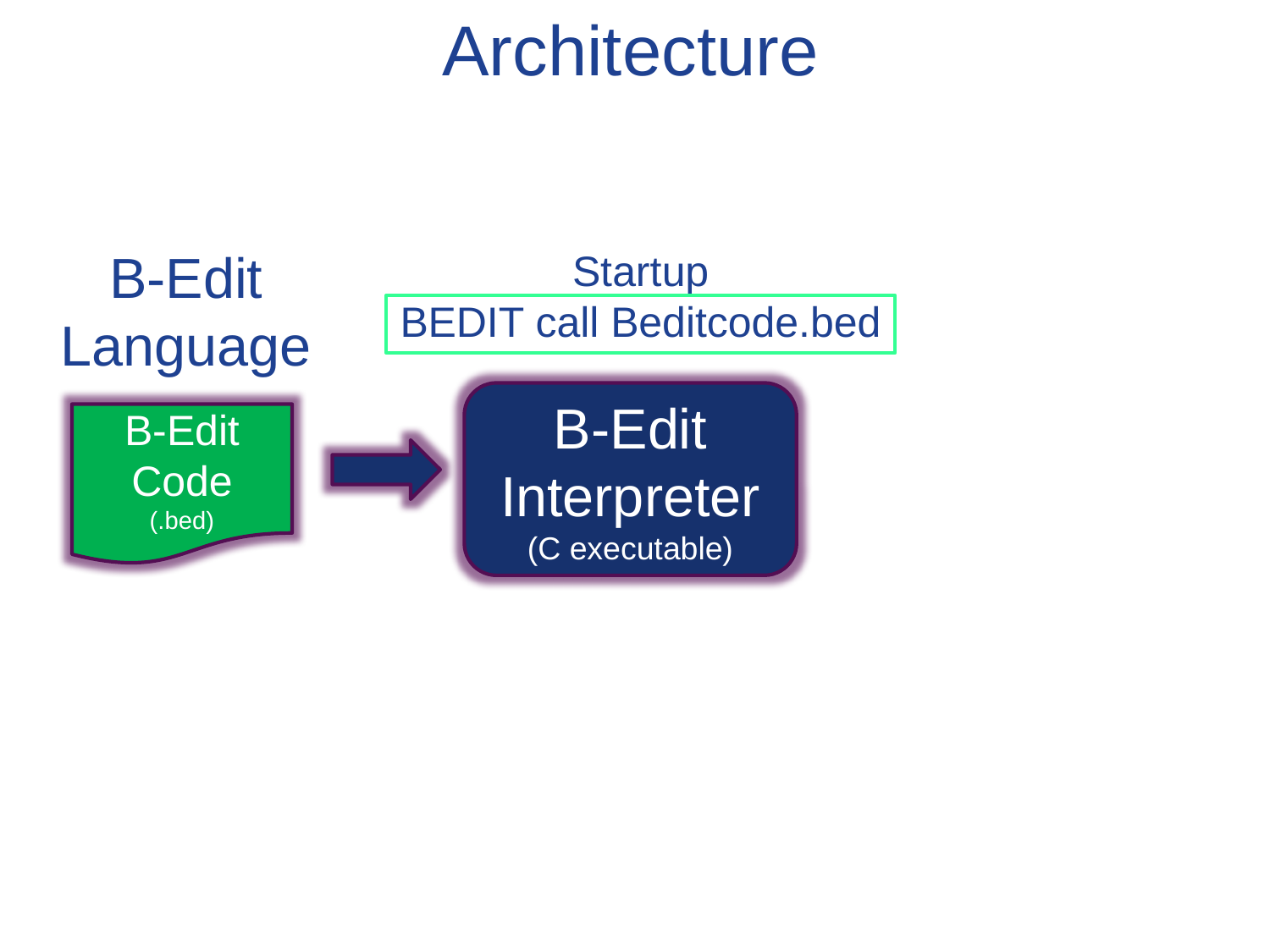

Architecture
B-Edit
Language
Startup
BEDIT call Beditcode.bed

B-Edit
Interpreter
(C executable)
B-Edit
Code
(.bed)